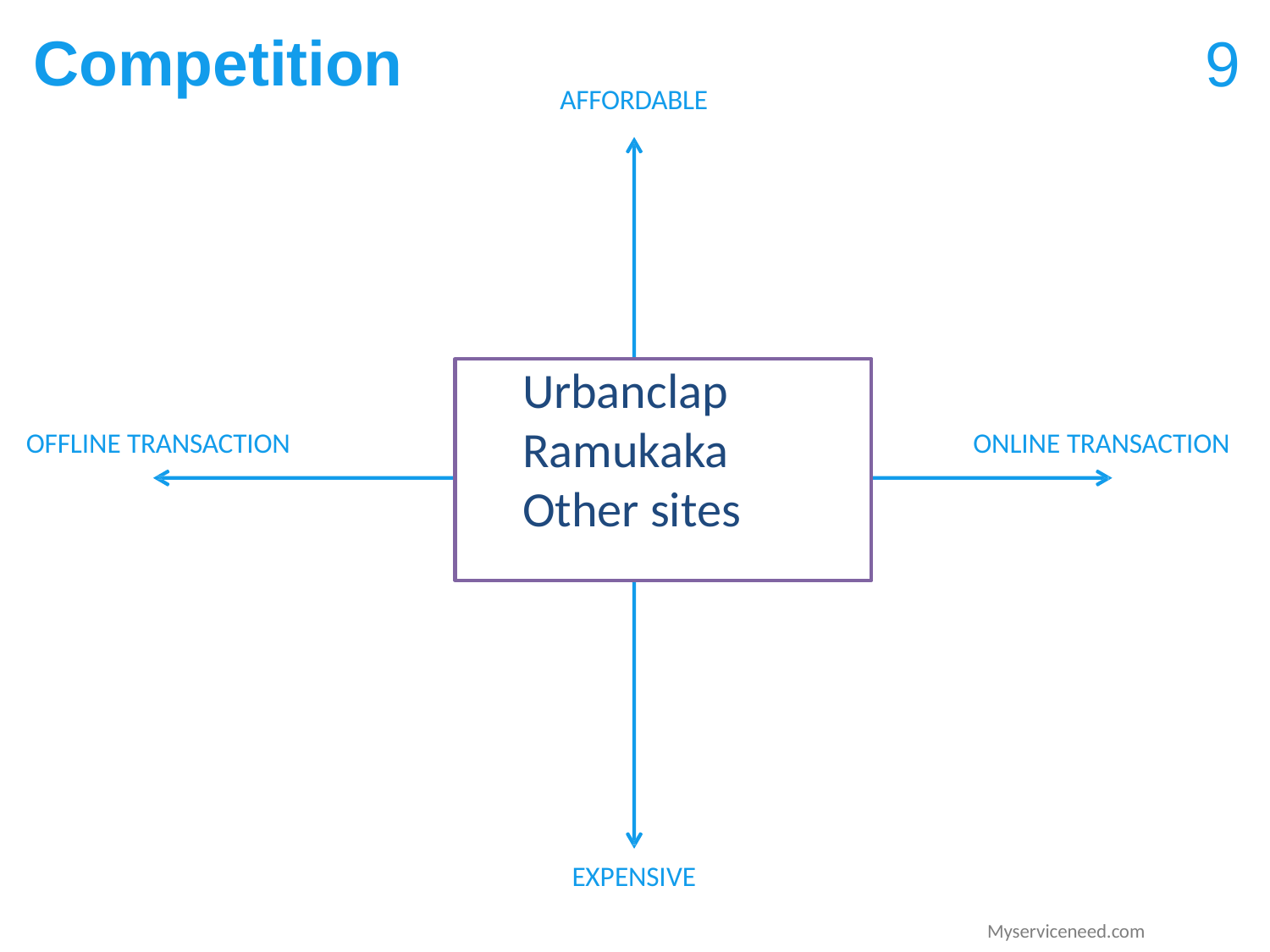

# Competition
9
AFFORDABLE

      Urbanclap
      Ramukaka
      Other sites

OFFLINE TRANSACTION
ONLINE TRANSACTION

EXPENSIVE
Myserviceneed.com